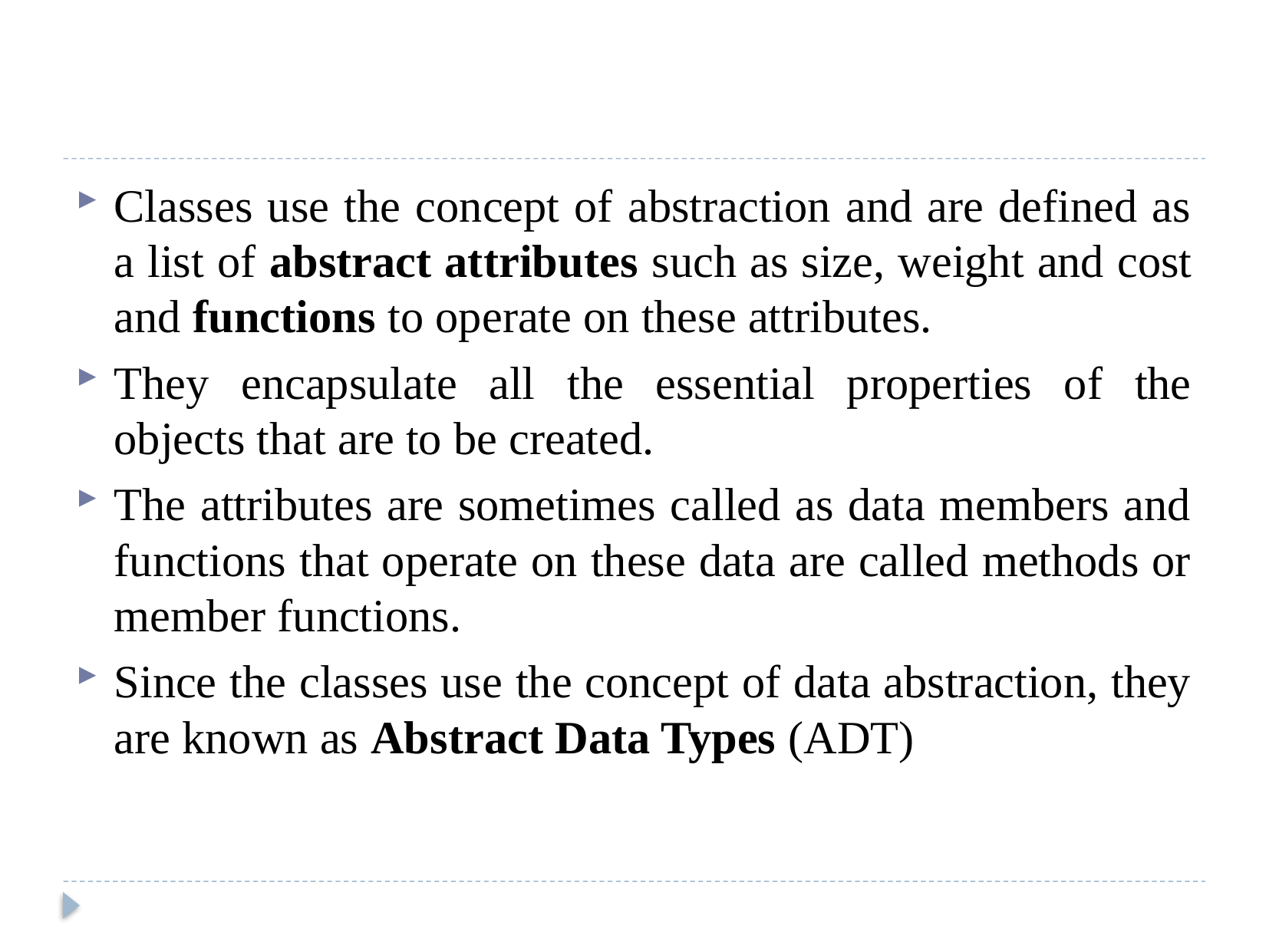

#
Classes use the concept of abstraction and are defined as a list of abstract attributes such as size, weight and cost and functions to operate on these attributes.
They encapsulate all the essential properties of the objects that are to be created.
The attributes are sometimes called as data members and functions that operate on these data are called methods or member functions.
Since the classes use the concept of data abstraction, they are known as Abstract Data Types (ADT)